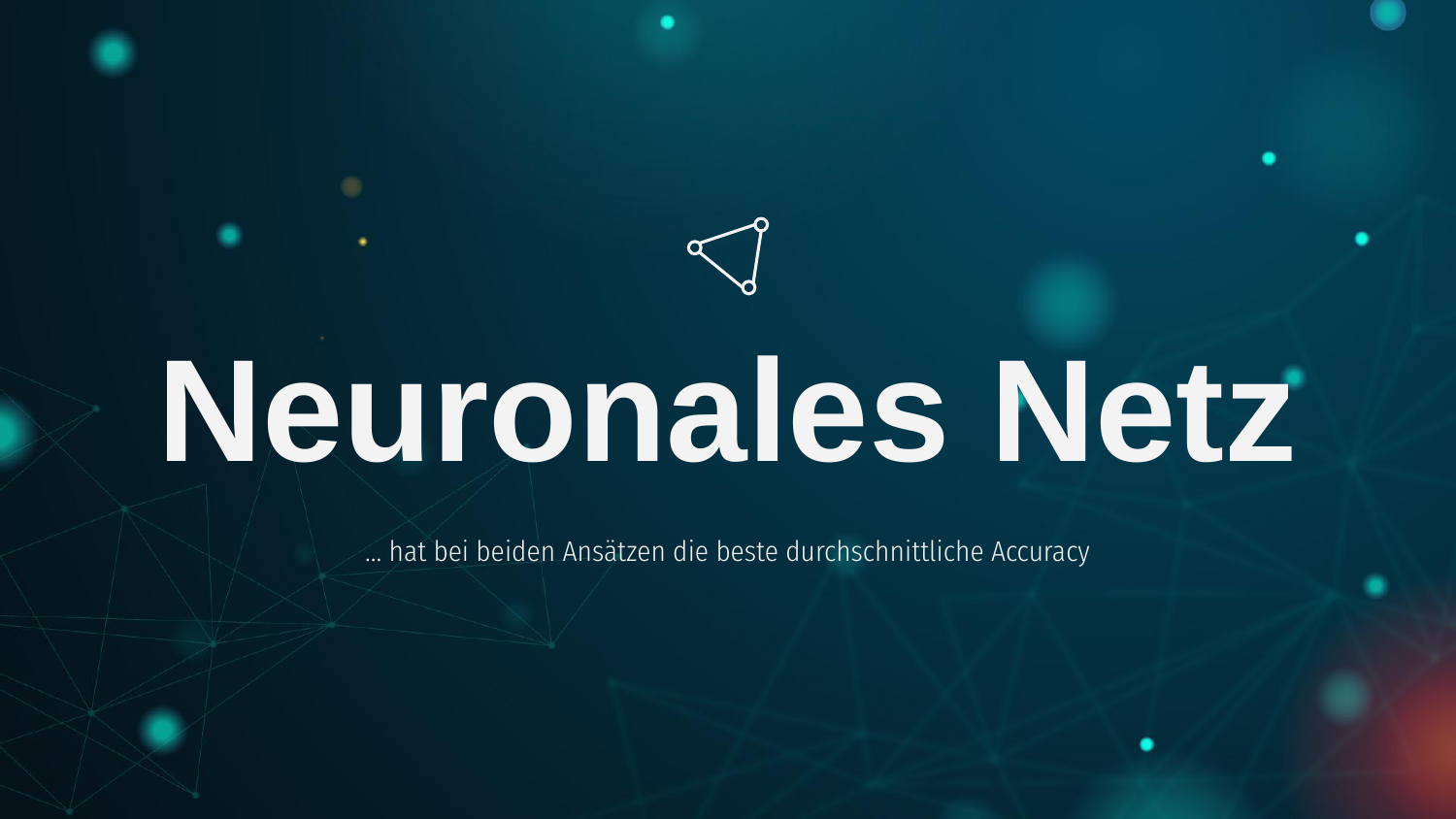

# Neuronales Netz
… hat bei beiden Ansätzen die beste durchschnittliche Accuracy